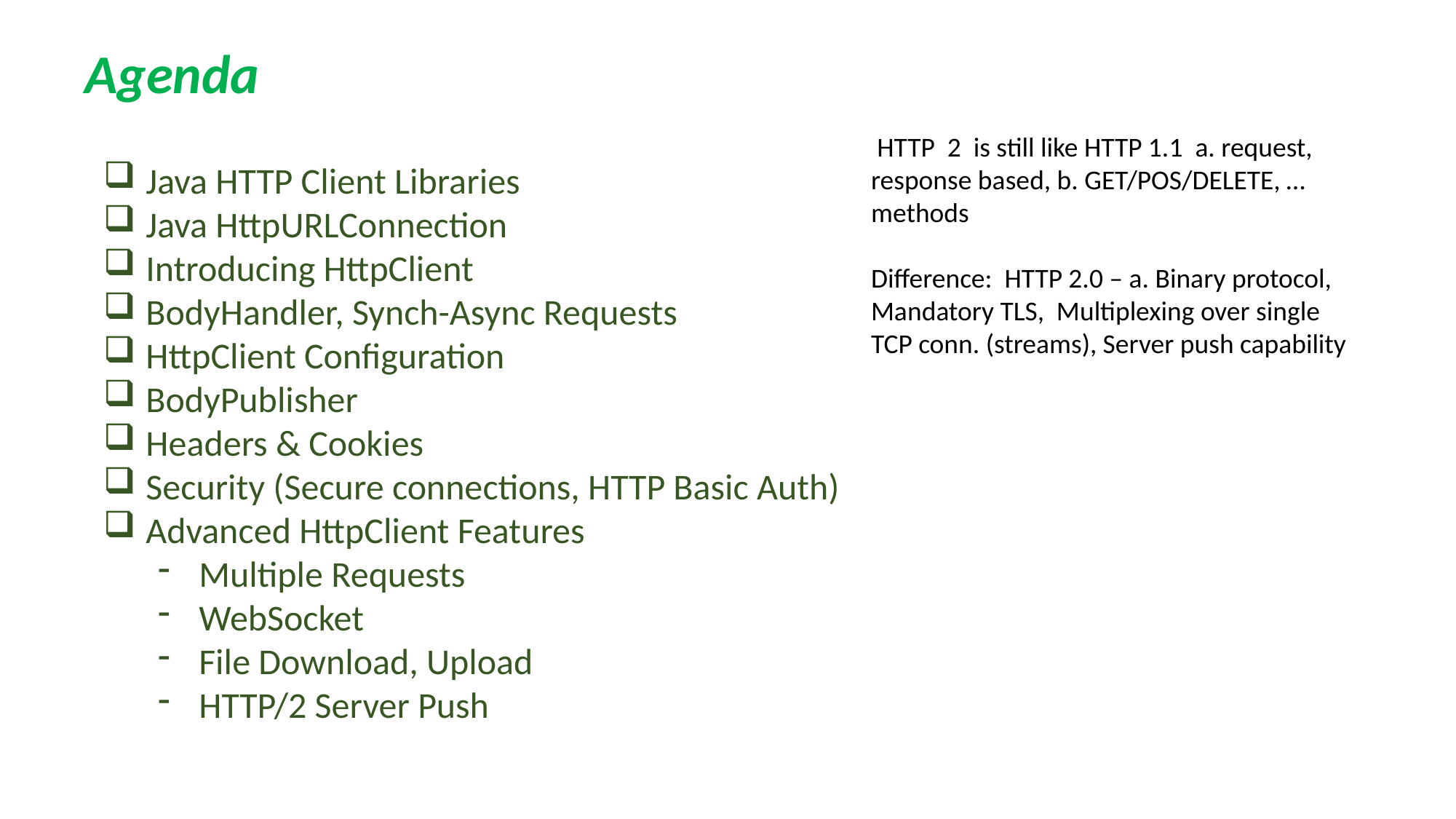

Agenda
 HTTP  2  is still like HTTP 1.1  a. request, response based, b. GET/POS/DELETE, … methods

Difference:  HTTP 2.0 – a. Binary protocol,  Mandatory TLS,  Multiplexing over single TCP conn. (streams), Server push capability
 Java HTTP Client Libraries
 Java HttpURLConnection
 Introducing HttpClient
 BodyHandler, Synch-Async Requests
 HttpClient Configuration
 BodyPublisher
 Headers & Cookies
 Security (Secure connections, HTTP Basic Auth)
 Advanced HttpClient Features
Multiple Requests
WebSocket
File Download, Upload
HTTP/2 Server Push